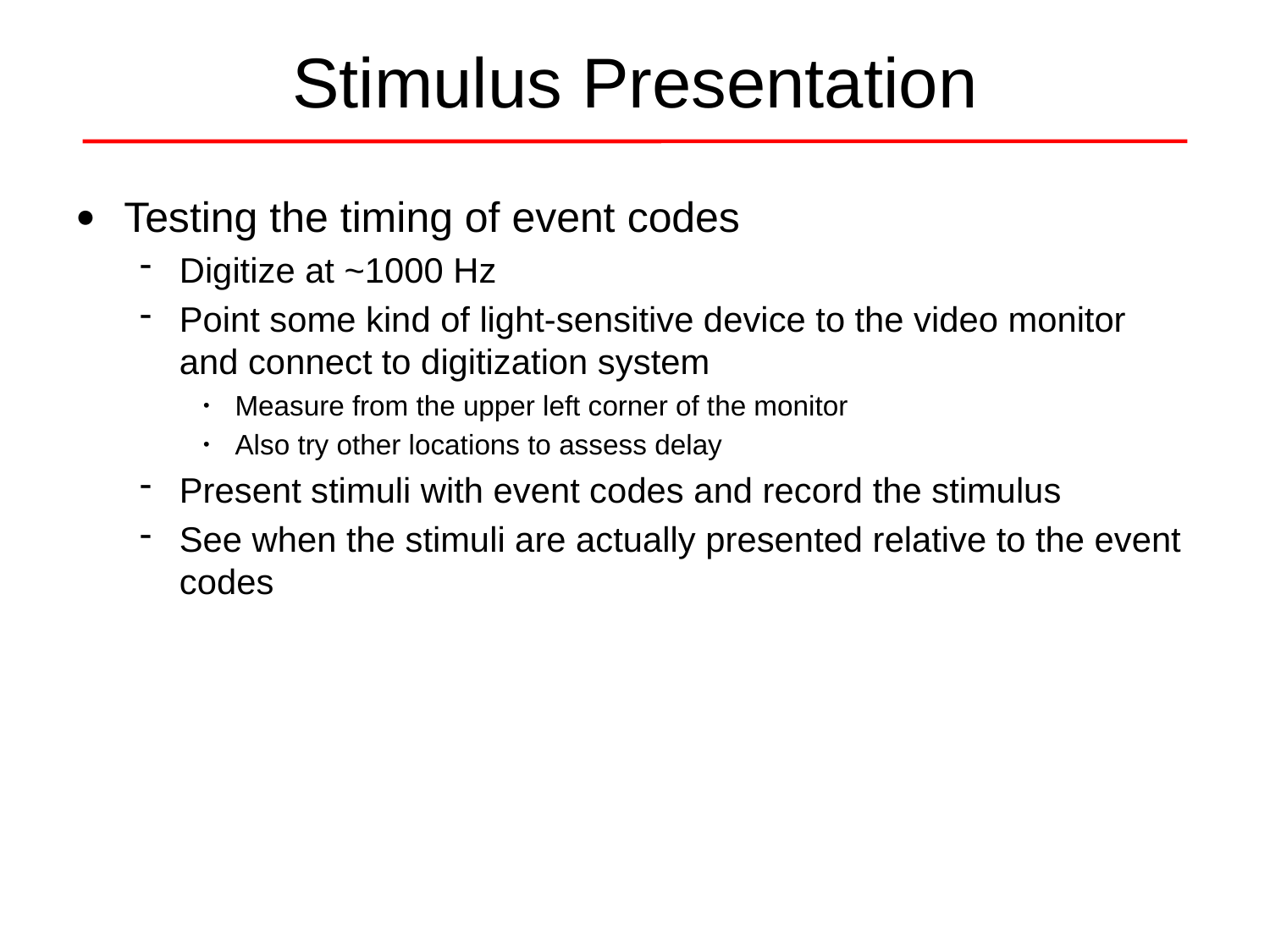

# Stimulus Presentation

Testing the timing of event codes
Digitize at ~1000 Hz
Point some kind of light-sensitive device to the video monitor and connect to digitization system
Measure from the upper left corner of the monitor
Also try other locations to assess delay
Present stimuli with event codes and record the stimulus
See when the stimuli are actually presented relative to the event codes